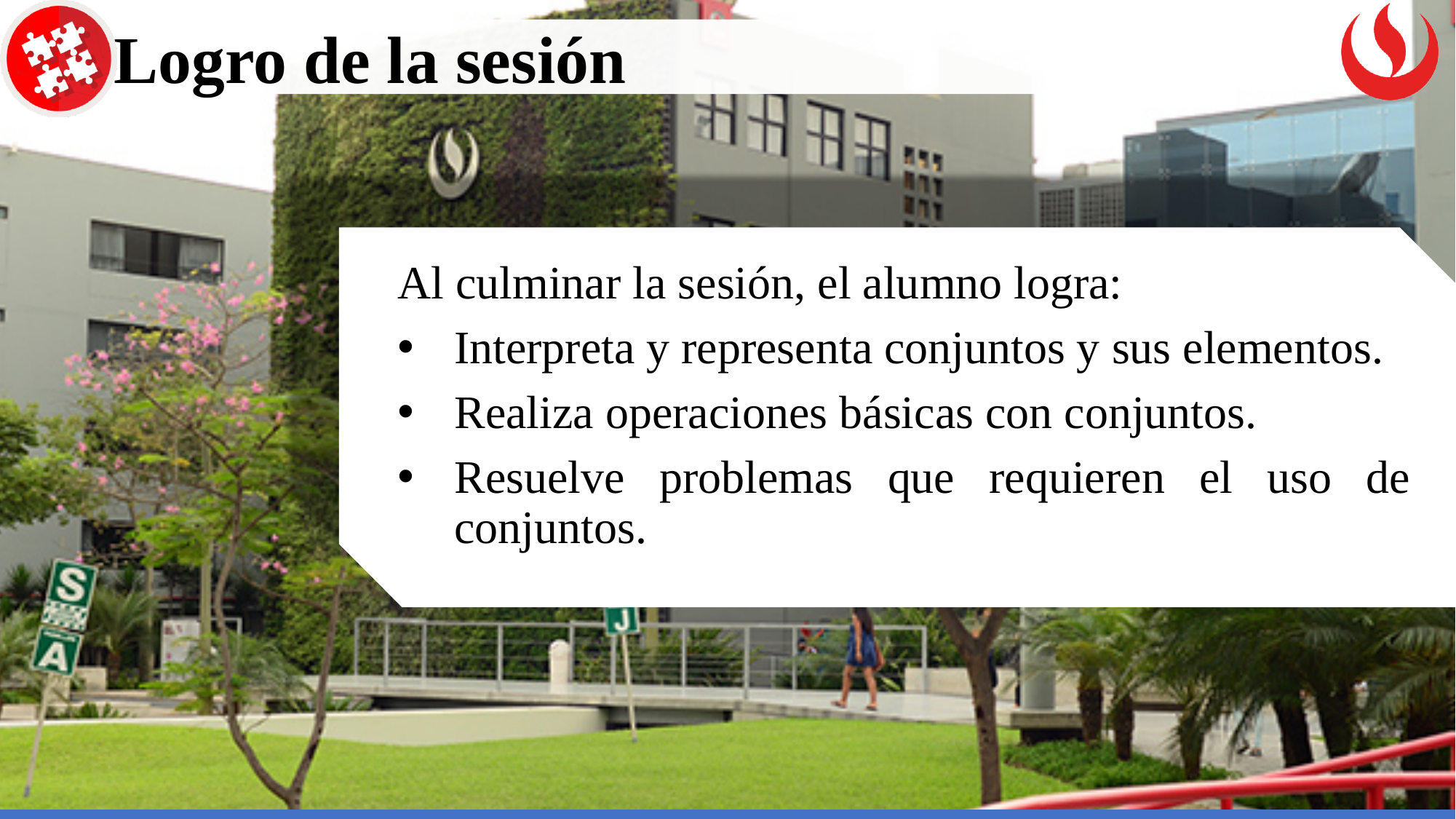

Al culminar la sesión, el alumno logra:
Interpreta y representa conjuntos y sus elementos.
Realiza operaciones básicas con conjuntos.
Resuelve problemas que requieren el uso de conjuntos.